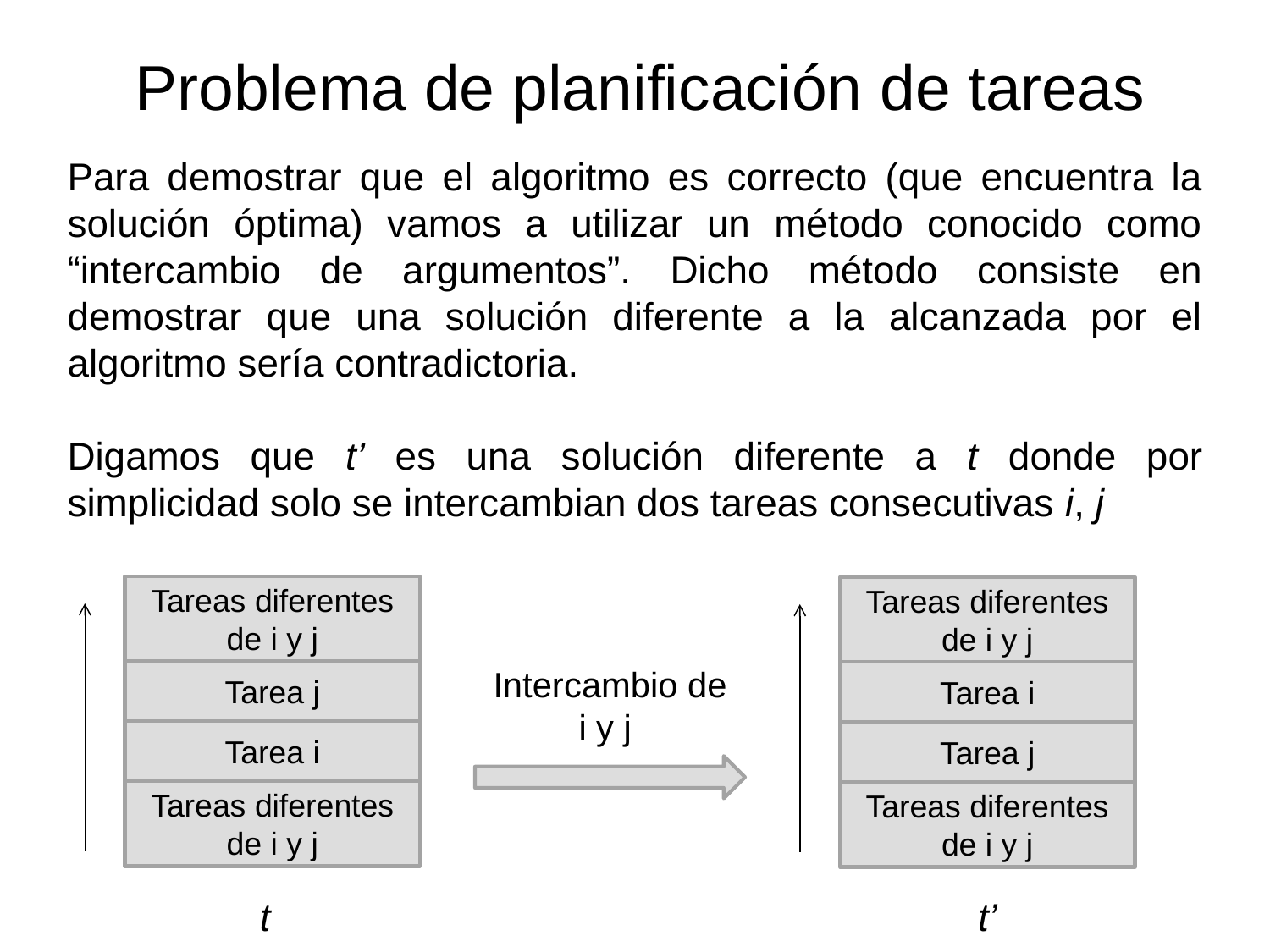

Problema de planificación de tareas
Para demostrar que el algoritmo es correcto (que encuentra la solución óptima) vamos a utilizar un método conocido como “intercambio de argumentos”. Dicho método consiste en demostrar que una solución diferente a la alcanzada por el algoritmo sería contradictoria.

Digamos que t’ es una solución diferente a t donde por simplicidad solo se intercambian dos tareas consecutivas i, j
Tareas diferentes de i y j
Tareas diferentes de i y j
Intercambio de i y j
Tarea j
Tarea i
Tarea i
Tarea j

Tareas diferentes de i y j
Tareas diferentes de i y j
t
t’